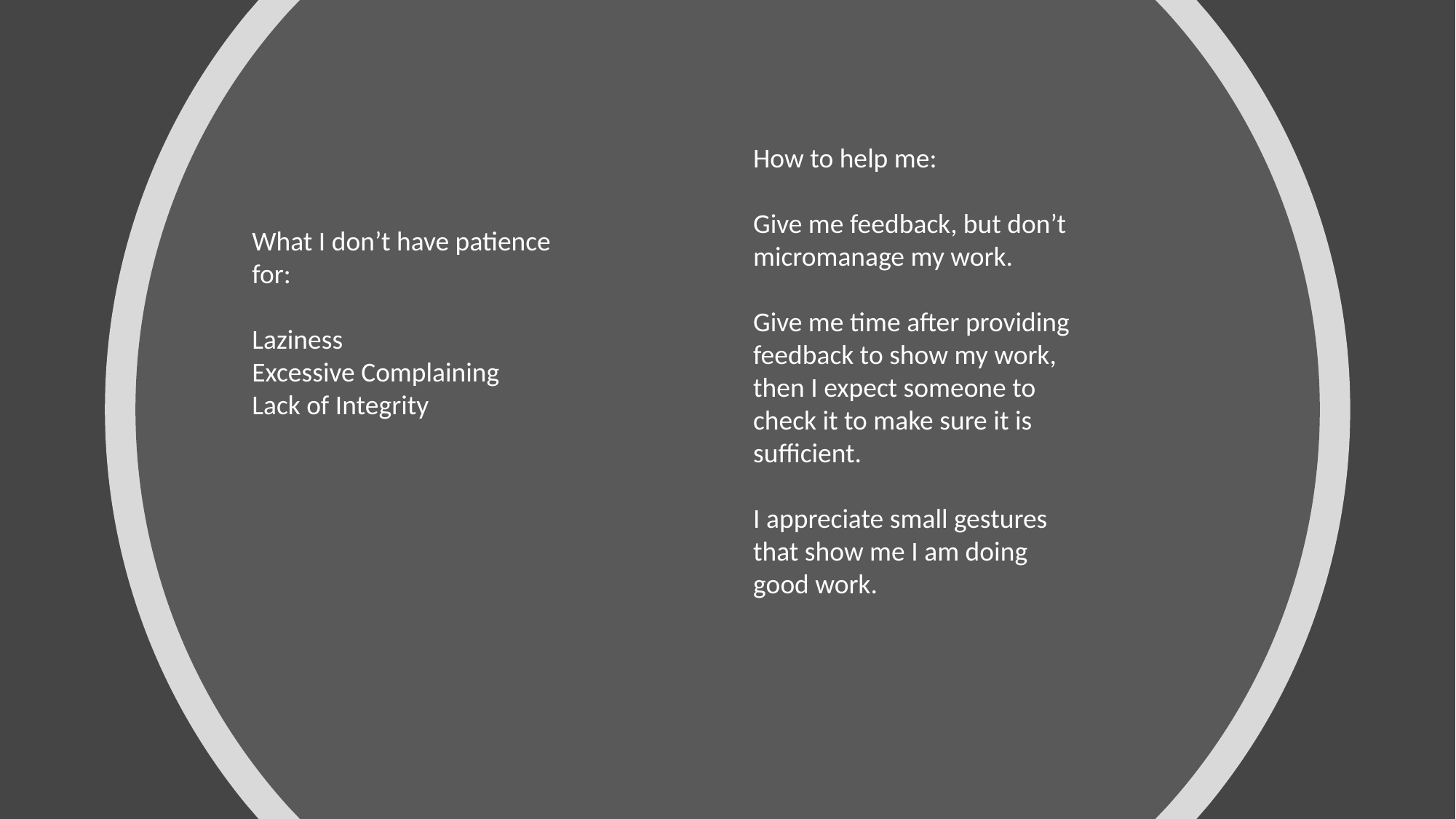

How to help me:

Give me feedback, but don’t micromanage my work.

Give me time after providing feedback to show my work, then I expect someone to check it to make sure it is sufficient.

I appreciate small gestures that show me I am doing good work.
What I don’t have patience for:

Laziness
Excessive Complaining
Lack of Integrity